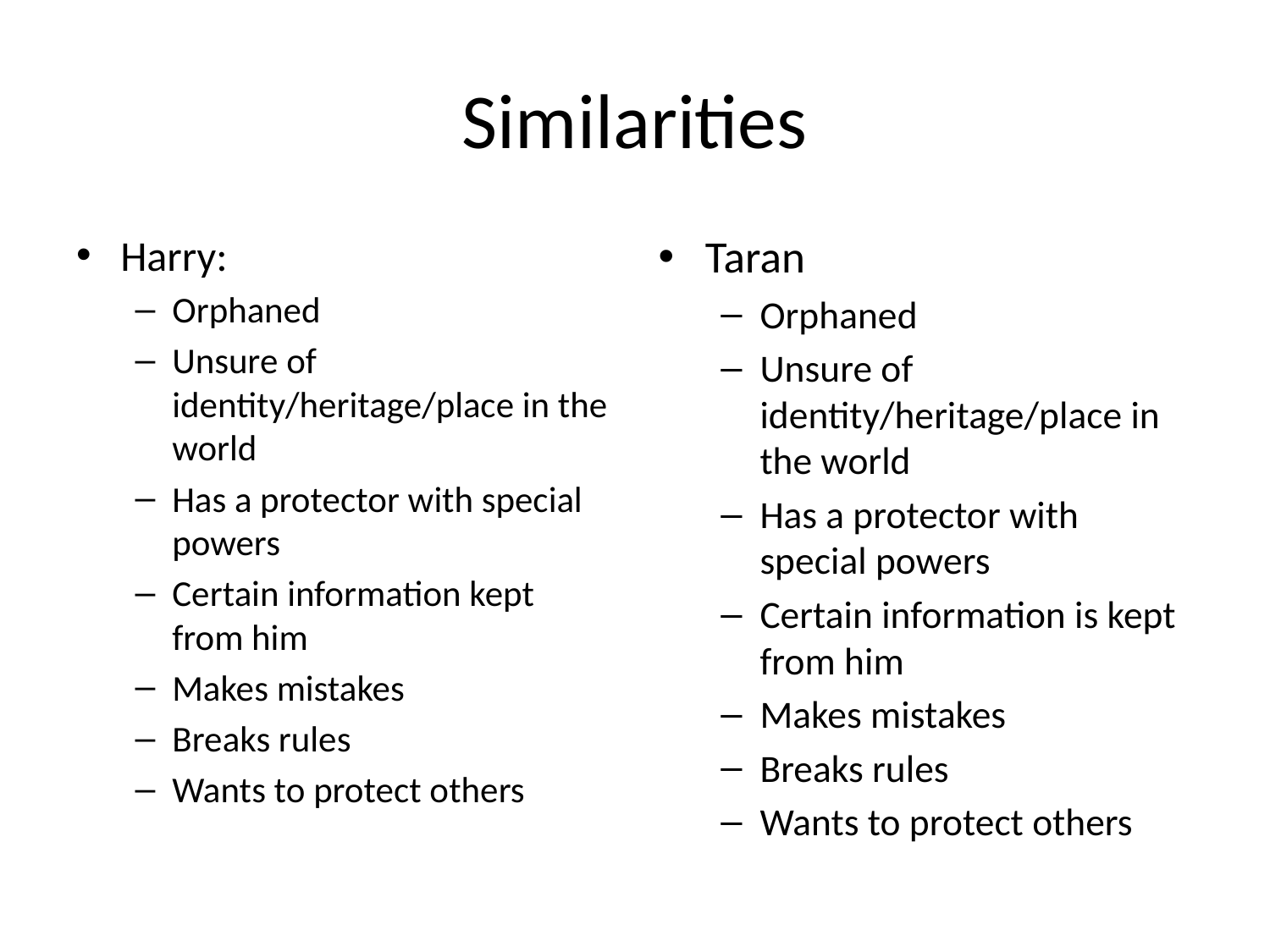

# Similarities
Harry:
Orphaned
Unsure of identity/heritage/place in the world
Has a protector with special powers
Certain information kept from him
Makes mistakes
Breaks rules
Wants to protect others
Taran
Orphaned
Unsure of identity/heritage/place in the world
Has a protector with special powers
Certain information is kept from him
Makes mistakes
Breaks rules
Wants to protect others